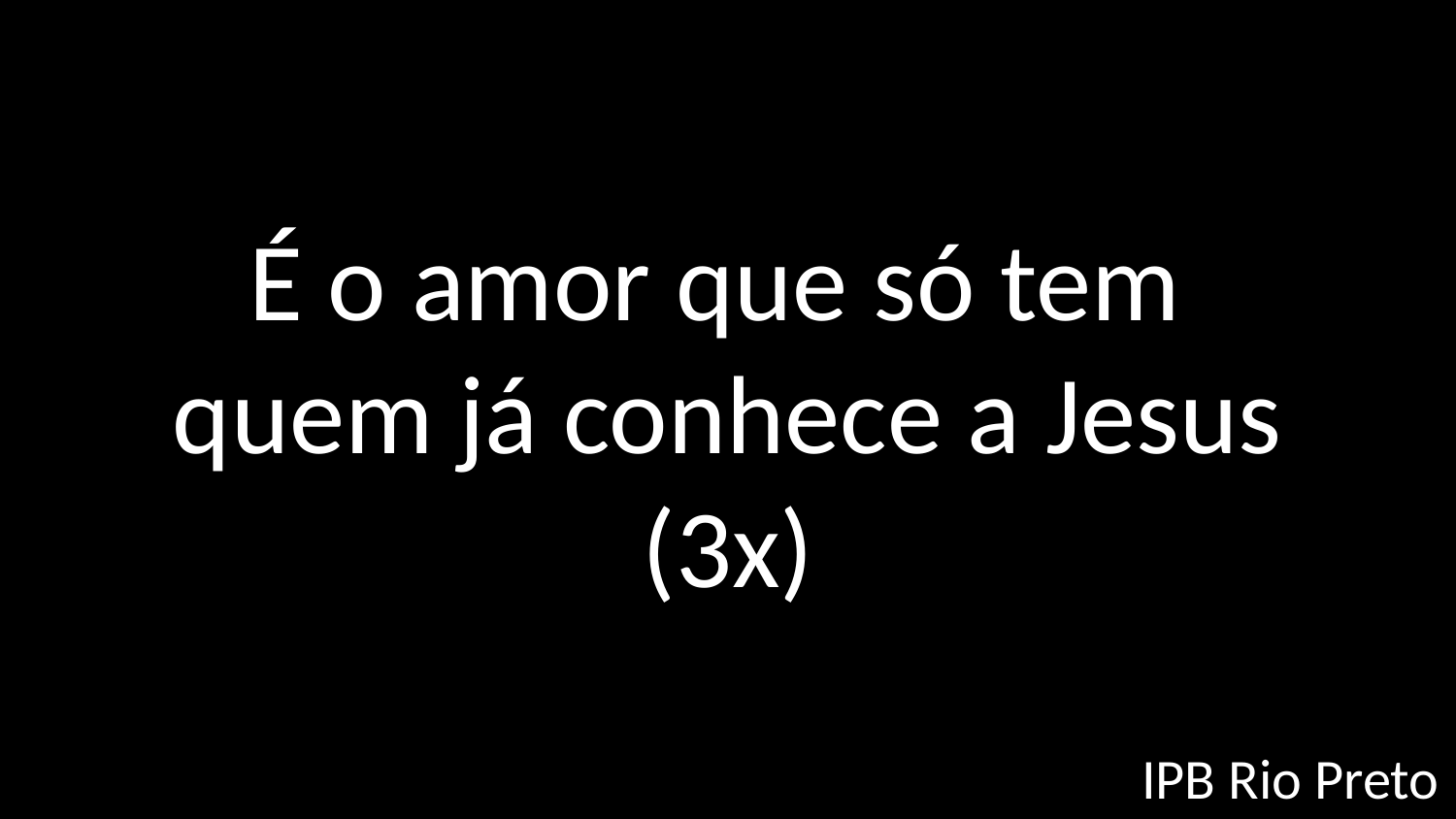

É o amor que só tem
quem já conhece a Jesus
(3x)
IPB Rio Preto